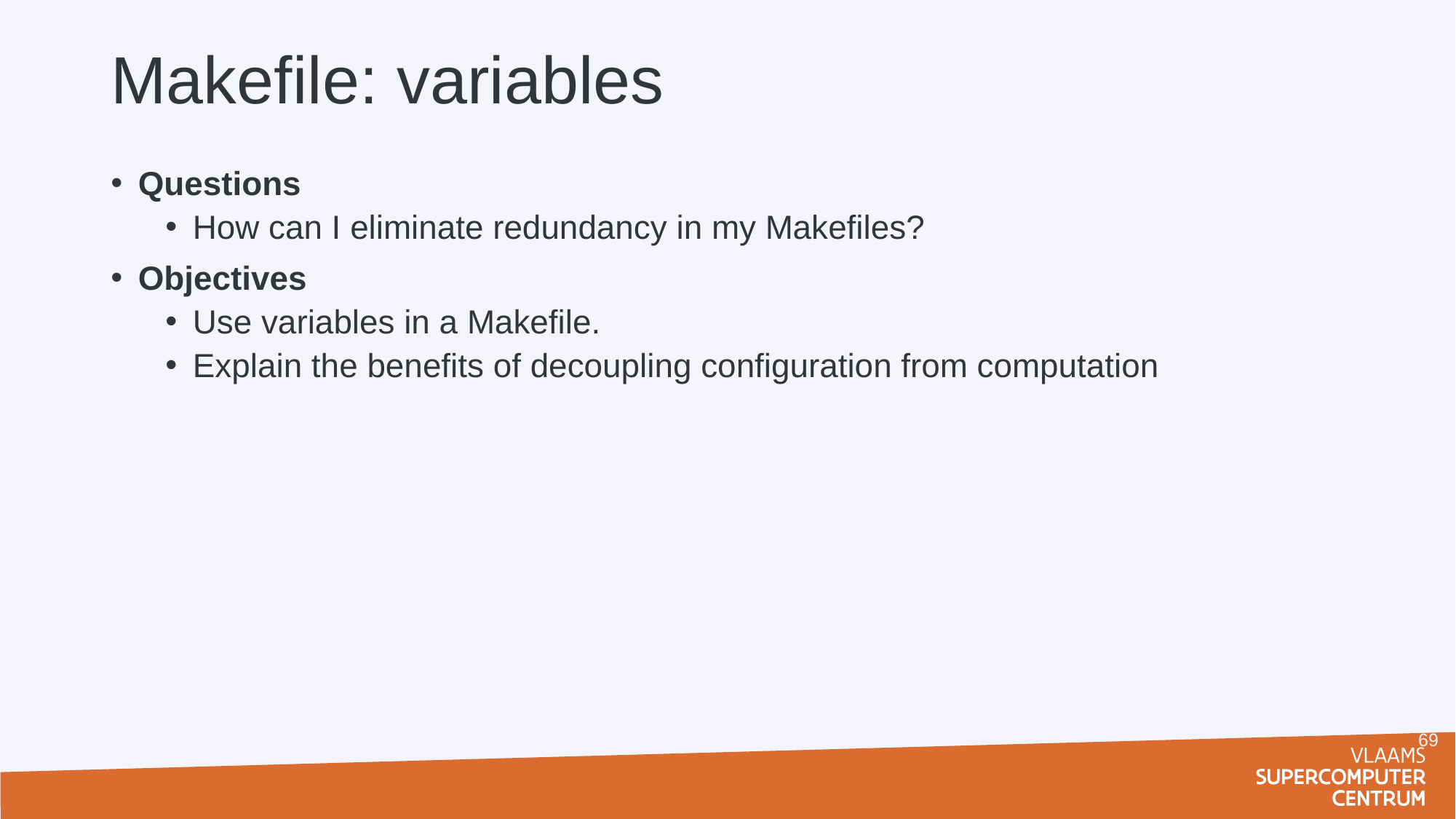

# Makefile: variables
Questions
How can I eliminate redundancy in my Makefiles?
Objectives
Use variables in a Makefile.
Explain the benefits of decoupling configuration from computation
69